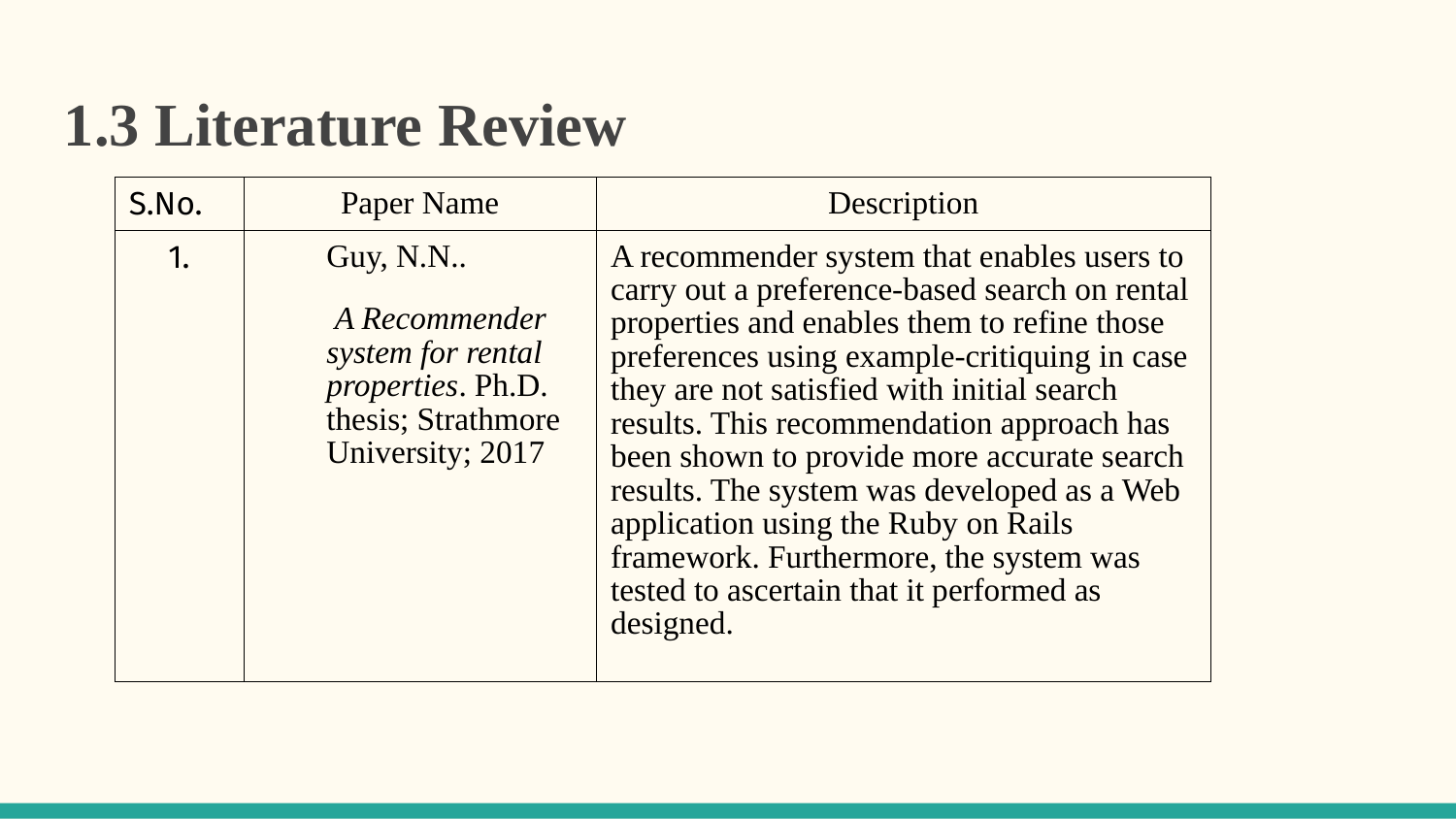

1.3 Literature Review
| S.No. | Paper Name | Description |
| --- | --- | --- |
| 1. | Guy, N.N.. A Recommender system for rental properties. Ph.D. thesis; Strathmore University; 2017 | A recommender system that enables users to carry out a preference-based search on rental properties and enables them to refine those preferences using example-critiquing in case they are not satisfied with initial search results. This recommendation approach has been shown to provide more accurate search results. The system was developed as a Web application using the Ruby on Rails framework. Furthermore, the system was tested to ascertain that it performed as designed. |